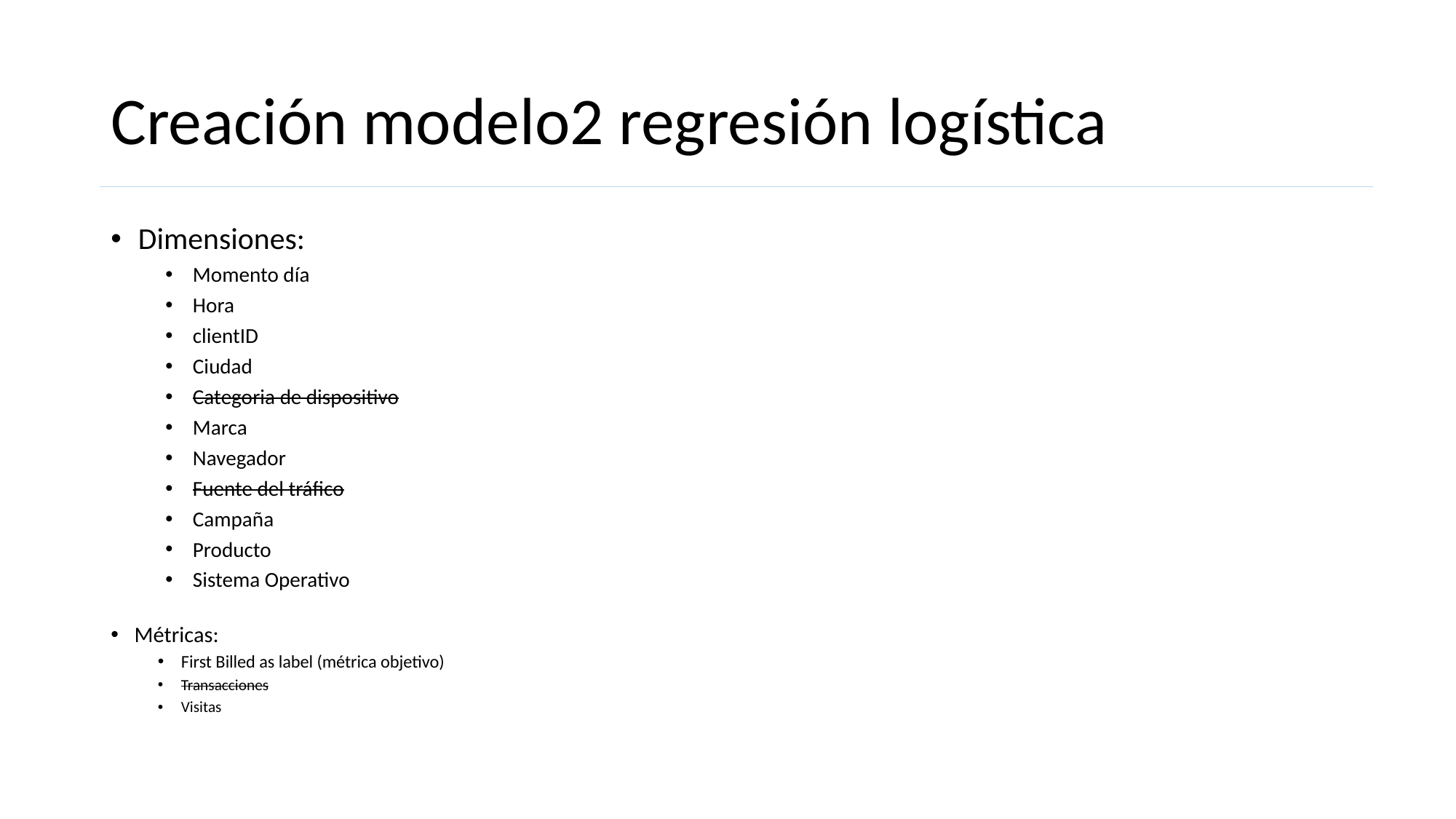

# Creación modelo2 regresión logística
Dimensiones:
Momento día
Hora
clientID
Ciudad
Categoria de dispositivo
Marca
Navegador
Fuente del tráfico
Campaña
Producto
Sistema Operativo

Métricas:
First Billed as label (métrica objetivo)
Transacciones
Visitas